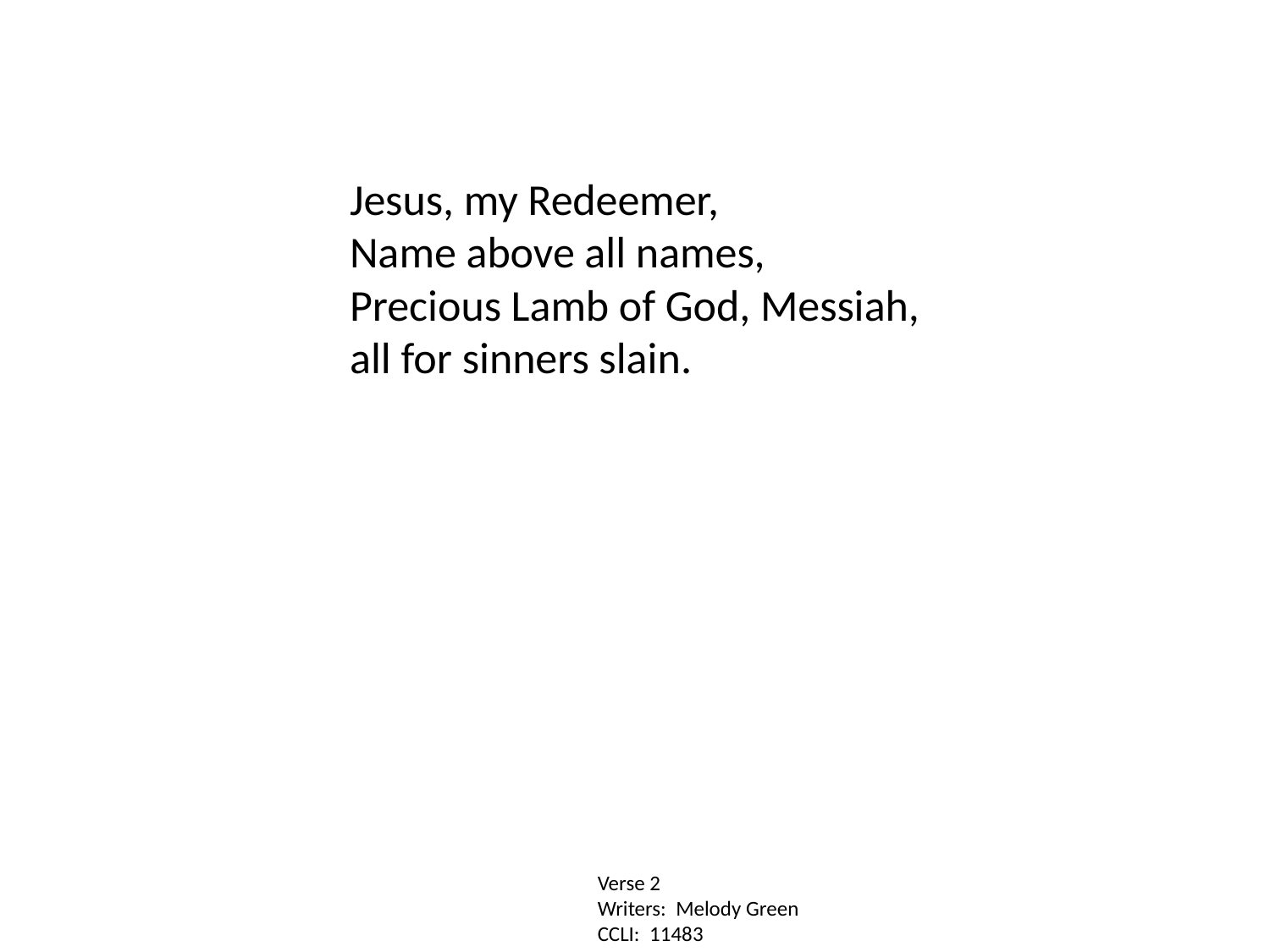

Jesus, my Redeemer,
Name above all names,
Precious Lamb of God, Messiah,
all for sinners slain.

Verse 2
Writers:  Melody Green
CCLI:  11483